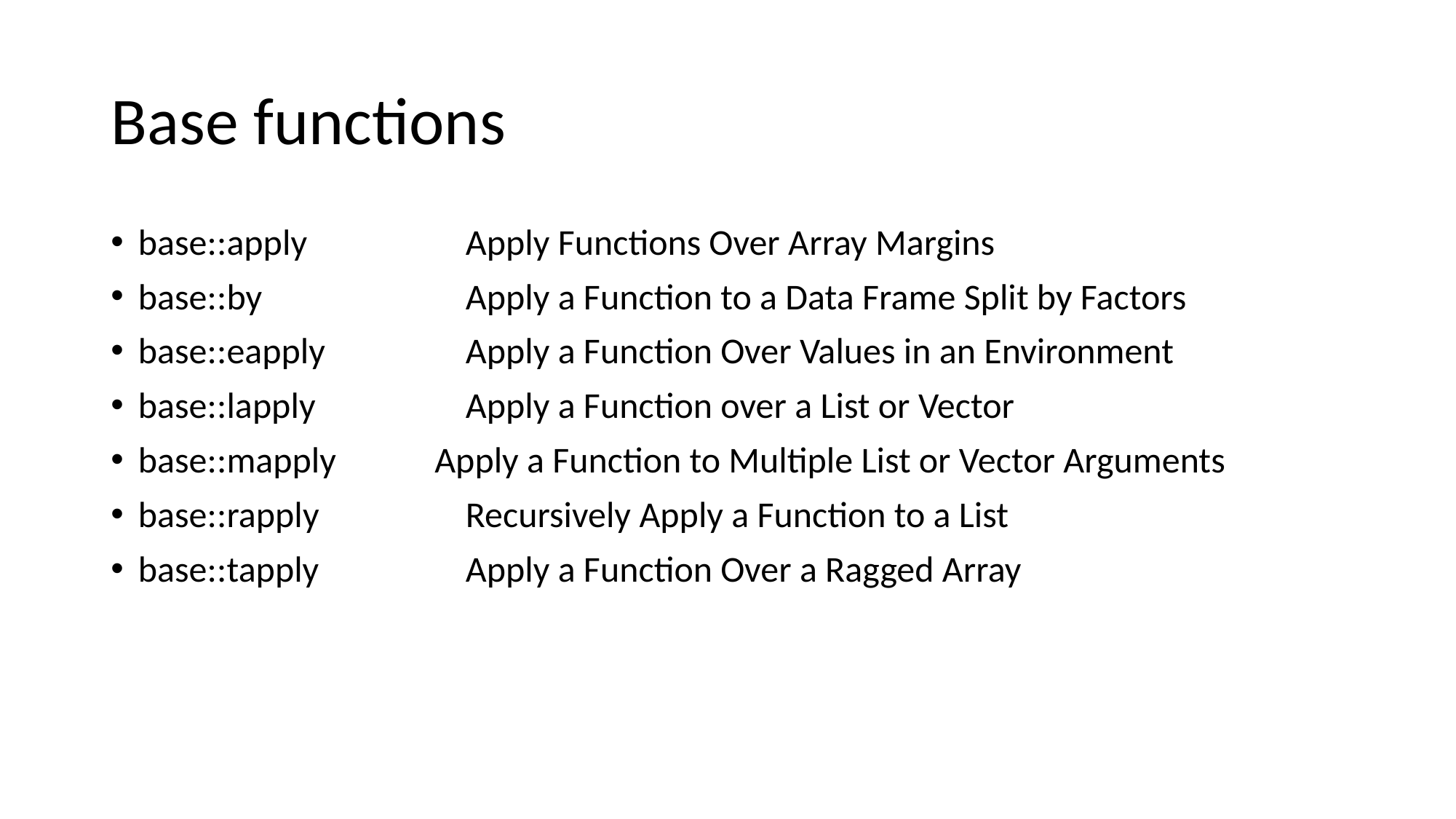

# Base functions
base::apply		Apply Functions Over Array Margins
base::by                	Apply a Function to a Data Frame Split by Factors
base::eapply            	Apply a Function Over Values in an Environment
base::lapply            	Apply a Function over a List or Vector
base::mapply            Apply a Function to Multiple List or Vector Arguments
base::rapply		Recursively Apply a Function to a List
base::tapply            	Apply a Function Over a Ragged Array